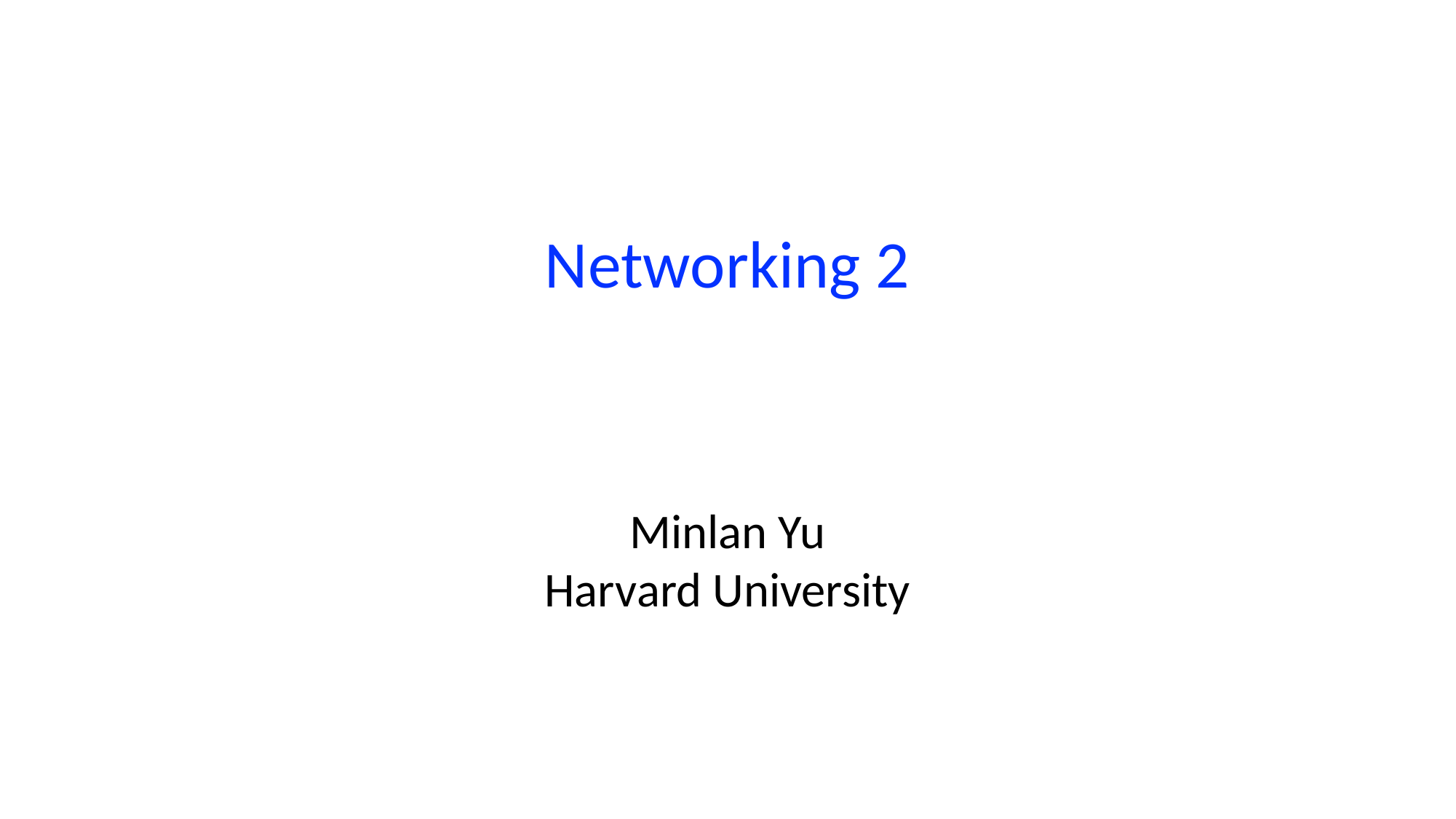

# Networking 2
Minlan Yu
Harvard University